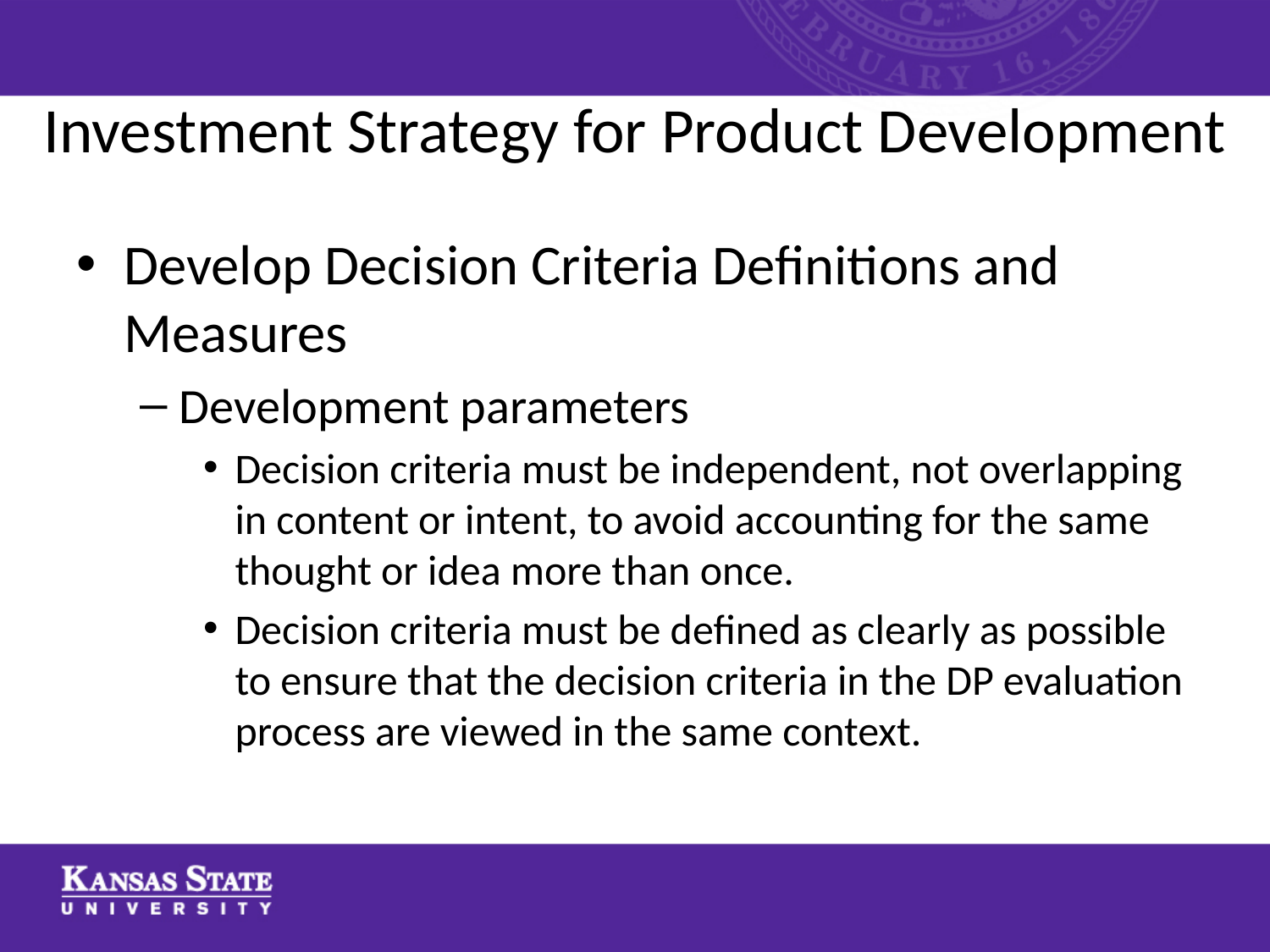

# Investment Strategy for Product Development
Develop Decision Criteria Definitions and Measures
Development parameters
Decision criteria must be independent, not overlapping in content or intent, to avoid accounting for the same thought or idea more than once.
Decision criteria must be defined as clearly as possible to ensure that the decision criteria in the DP evaluation process are viewed in the same context.